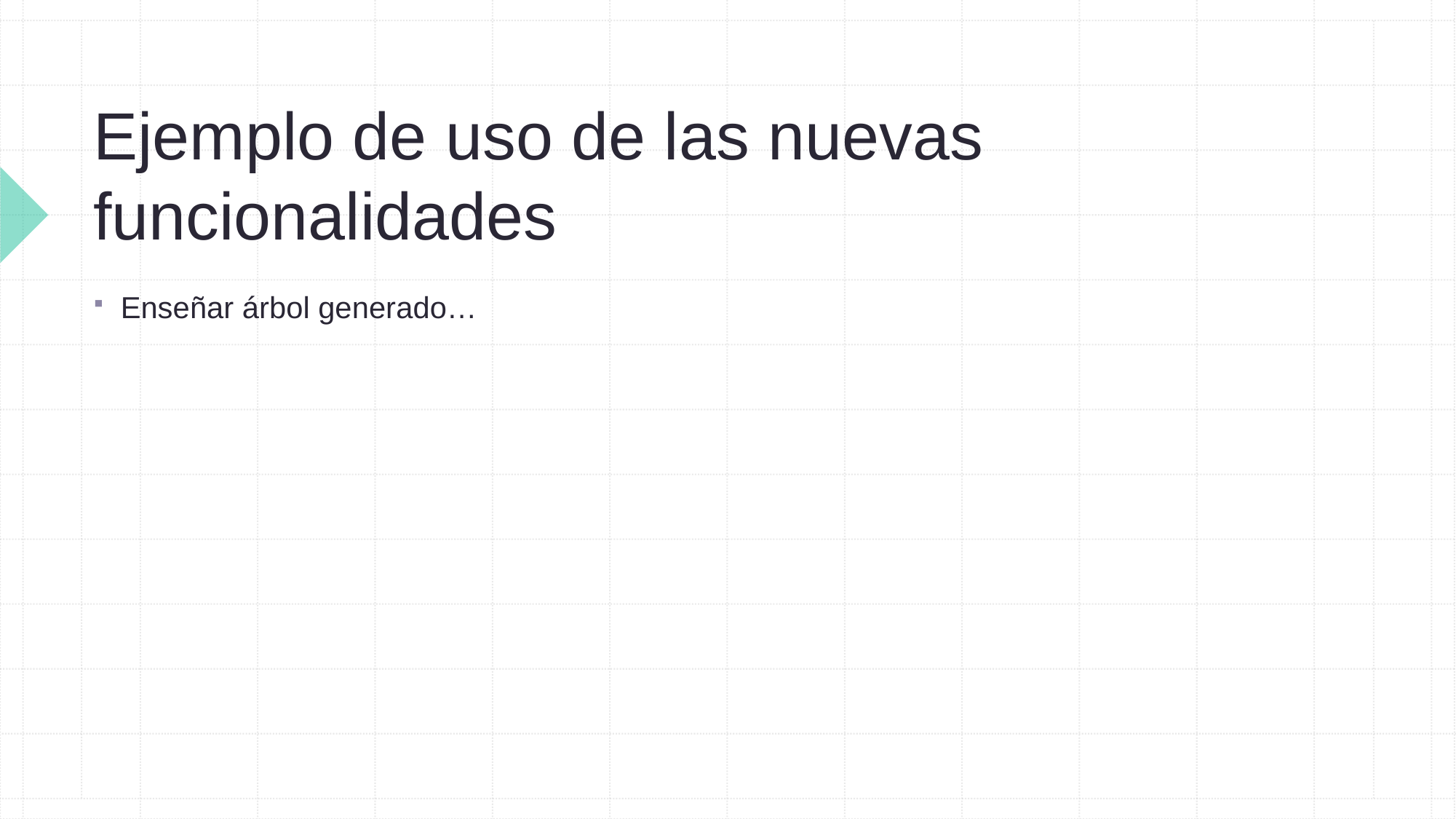

# Ejemplo de uso de las nuevas funcionalidades
Enseñar árbol generado…